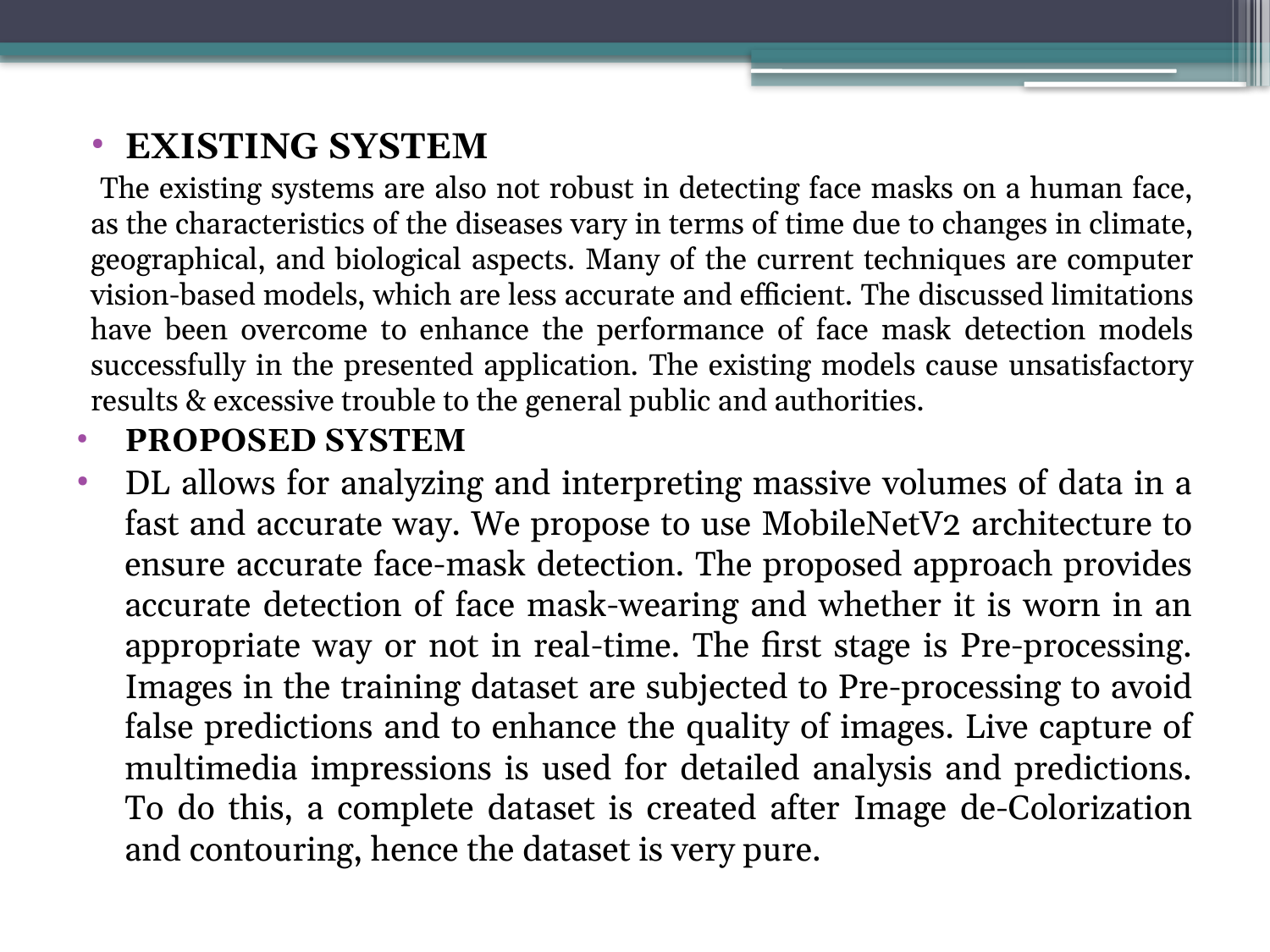

EXISTING SYSTEM
 The existing systems are also not robust in detecting face masks on a human face, as the characteristics of the diseases vary in terms of time due to changes in climate, geographical, and biological aspects. Many of the current techniques are computer vision-based models, which are less accurate and efficient. The discussed limitations have been overcome to enhance the performance of face mask detection models successfully in the presented application. The existing models cause unsatisfactory results & excessive trouble to the general public and authorities.
PROPOSED SYSTEM
DL allows for analyzing and interpreting massive volumes of data in a fast and accurate way. We propose to use MobileNetV2 architecture to ensure accurate face-mask detection. The proposed approach provides accurate detection of face mask-wearing and whether it is worn in an appropriate way or not in real-time. The first stage is Pre-processing. Images in the training dataset are subjected to Pre-processing to avoid false predictions and to enhance the quality of images. Live capture of multimedia impressions is used for detailed analysis and predictions. To do this, a complete dataset is created after Image de-Colorization and contouring, hence the dataset is very pure.